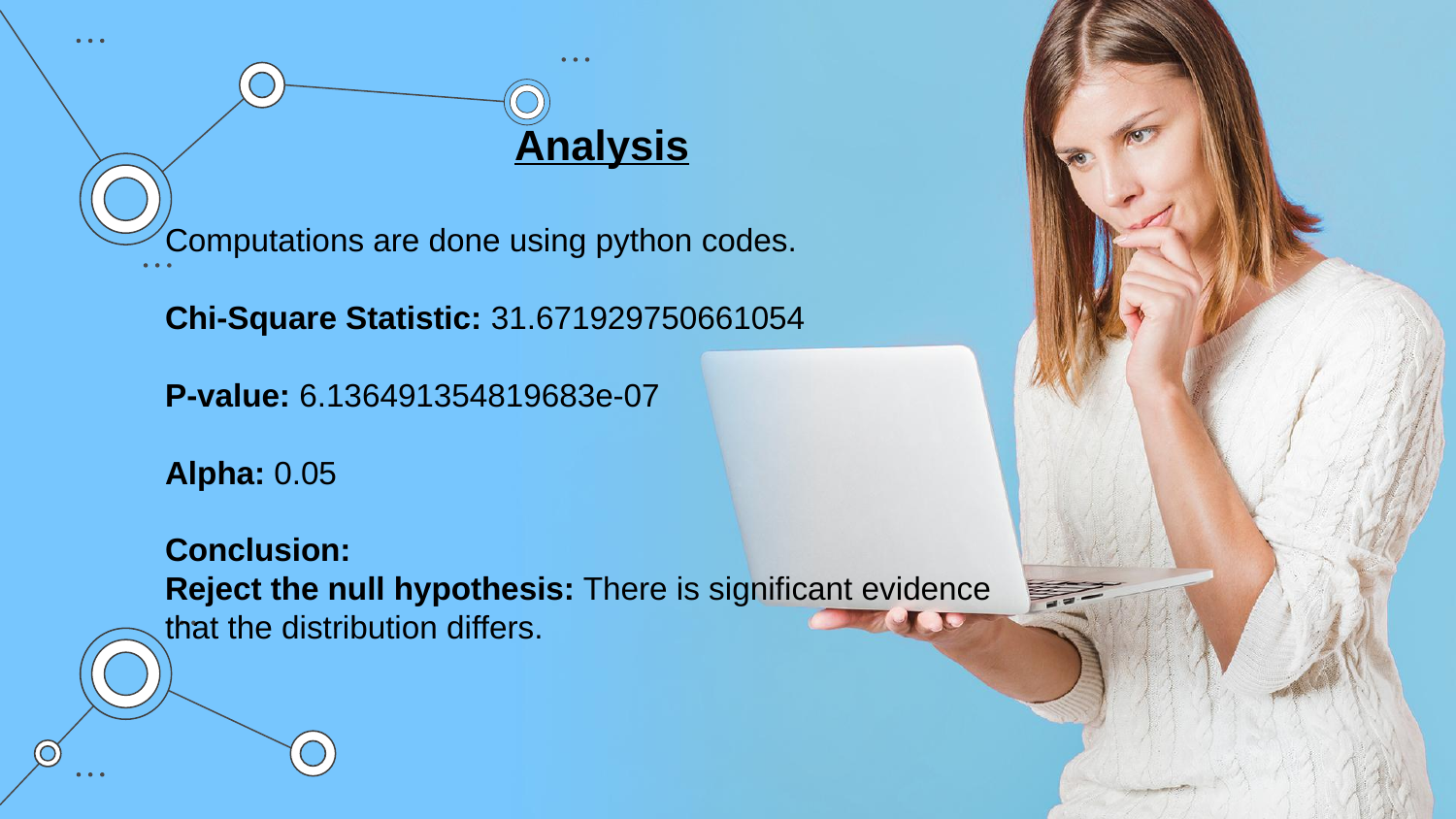

Analysis

Computations are done using python codes.

Chi-Square Statistic: 31.671929750661054

P-value: 6.136491354819683e-07

Alpha: 0.05

Conclusion:
Reject the null hypothesis: There is significant evidence that the distribution differs.